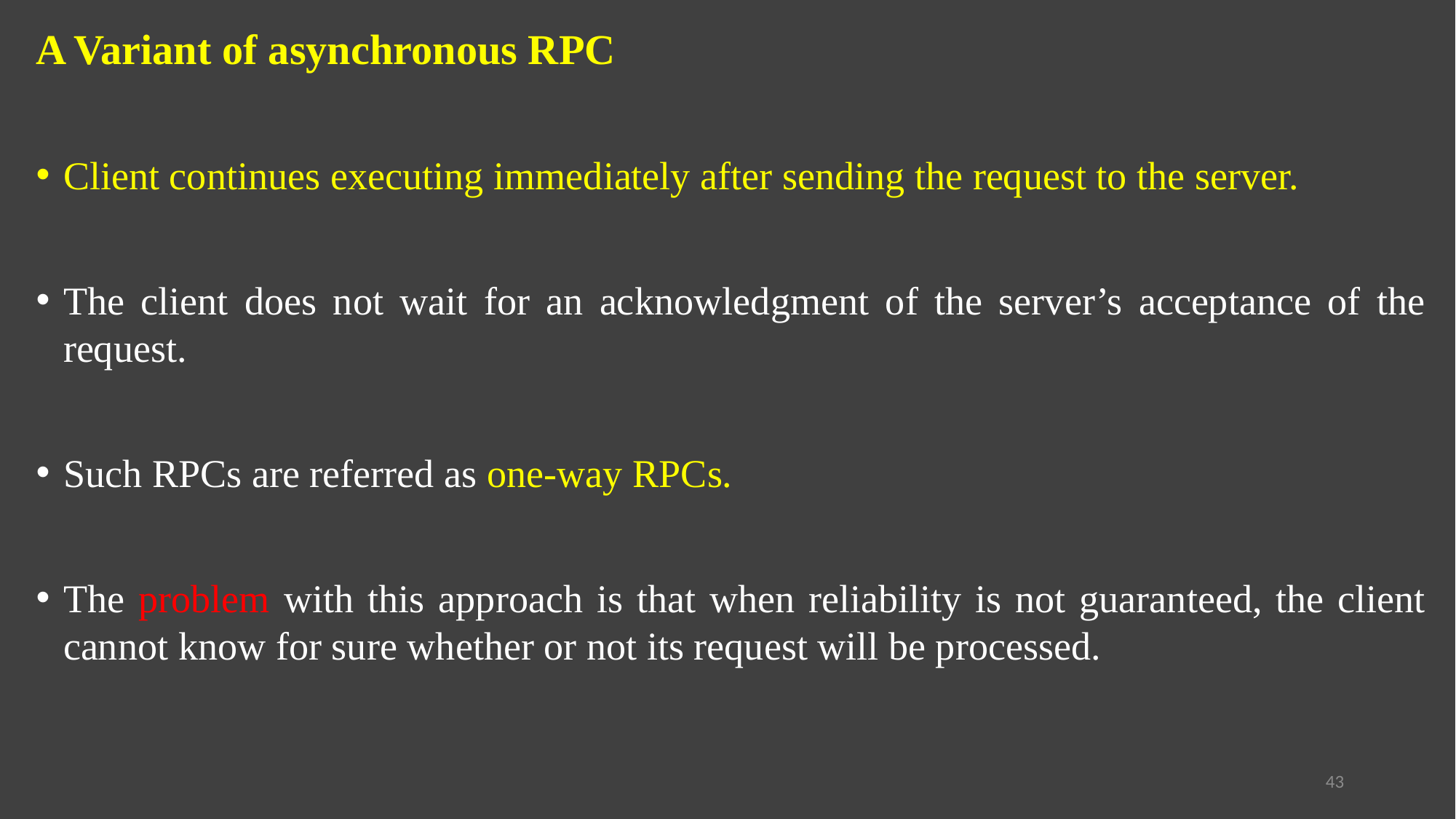

A Variant of asynchronous RPC

Client continues executing immediately after sending the request to the server.

The client does not wait for an acknowledgment of the server’s acceptance of the request.

Such RPCs are referred as one-way RPCs.

The problem with this approach is that when reliability is not guaranteed, the client cannot know for sure whether or not its request will be processed.

43